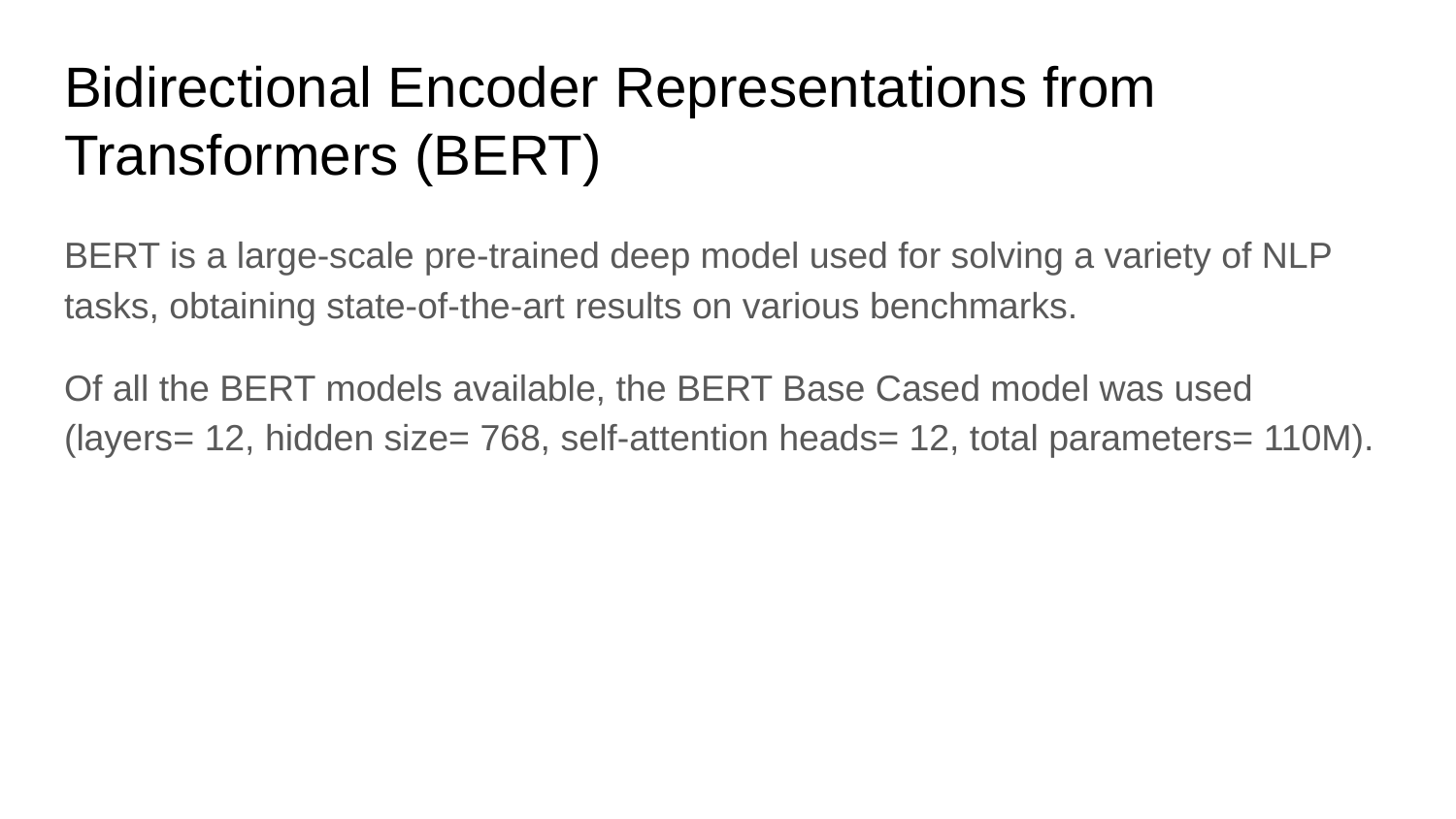

# Bidirectional Encoder Representations from Transformers (BERT)
BERT is a large-scale pre-trained deep model used for solving a variety of NLP tasks, obtaining state-of-the-art results on various benchmarks.
Of all the BERT models available, the BERT Base Cased model was used (layers= 12, hidden size= 768, self-attention heads= 12, total parameters= 110M).